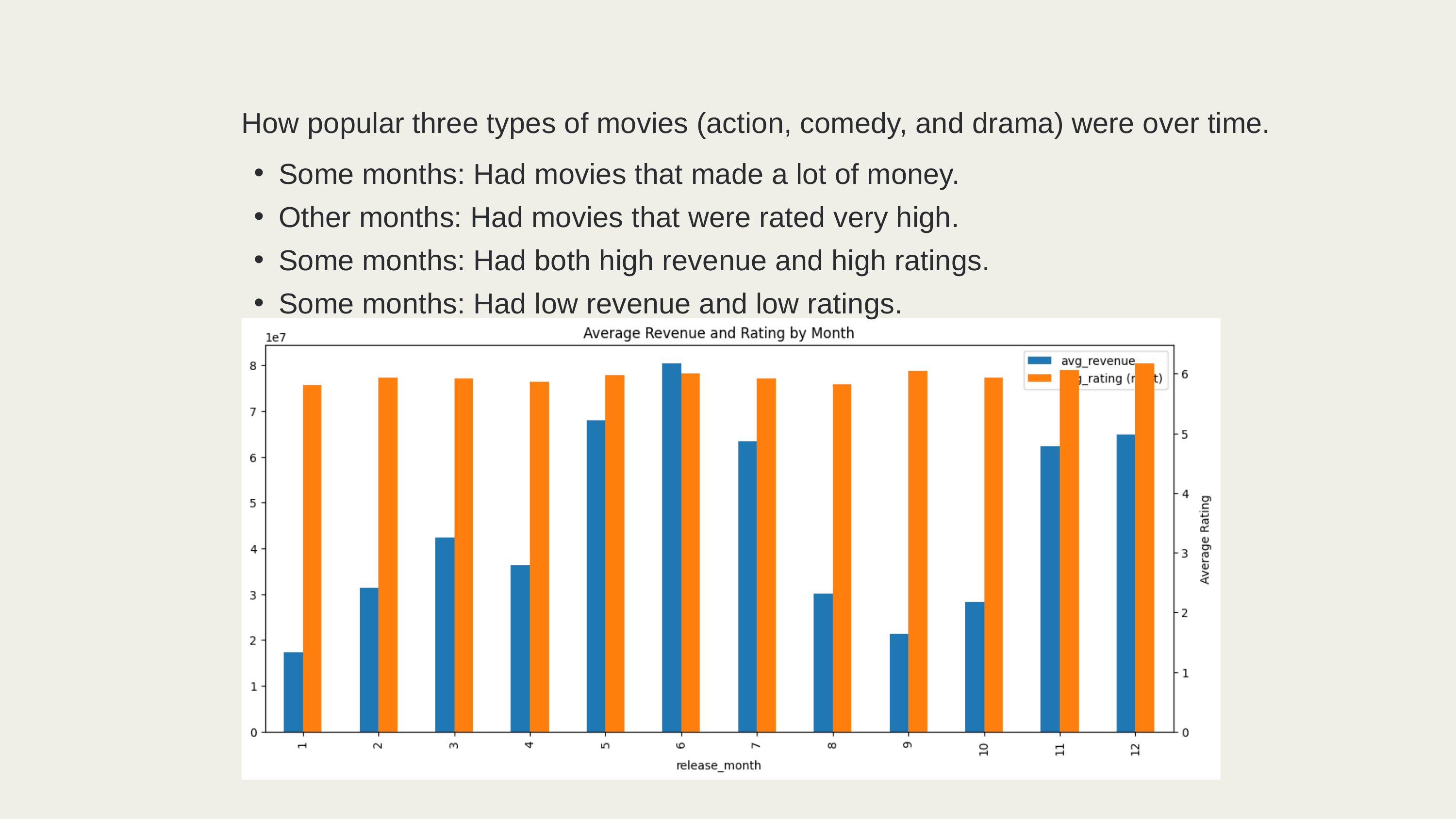

How popular three types of movies (action, comedy, and drama) were over time.
Some months: Had movies that made a lot of money.
Other months: Had movies that were rated very high.
Some months: Had both high revenue and high ratings.
Some months: Had low revenue and low ratings.